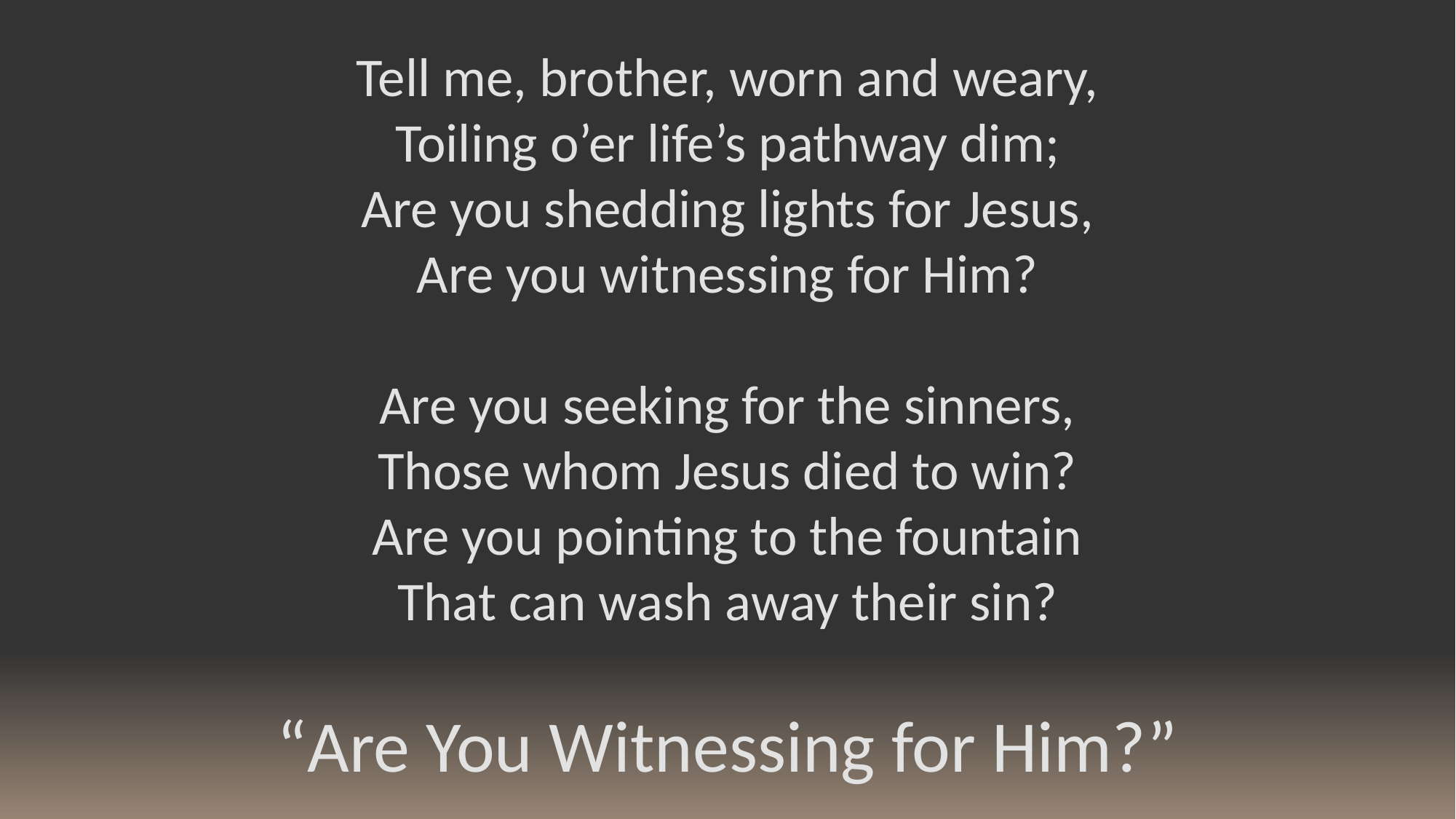

Tell me, brother, worn and weary,
Toiling o’er life’s pathway dim;
Are you shedding lights for Jesus,
Are you witnessing for Him?

Are you seeking for the sinners,
Those whom Jesus died to win?
Are you pointing to the fountain
That can wash away their sin?

“Are You Witnessing for Him?”